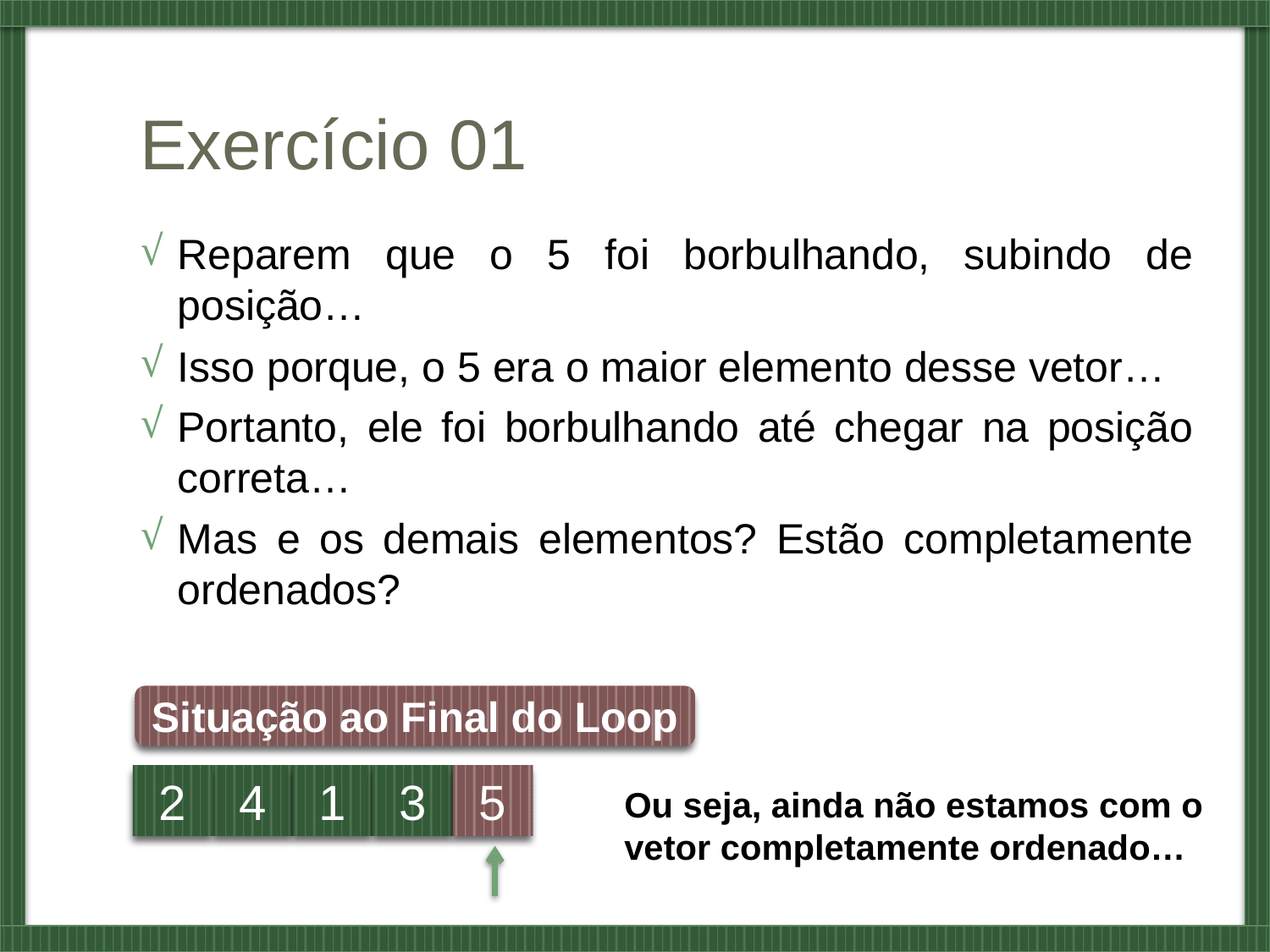

# Exercício 01
Reparem que o 5 foi borbulhando, subindo de posição…
Isso porque, o 5 era o maior elemento desse vetor…
Portanto, ele foi borbulhando até chegar na posição correta…
Mas e os demais elementos? Estão completamente ordenados?

Situação ao Final do Loop
2
4
1
3
5
Ou seja, ainda não estamos com o
vetor completamente ordenado…